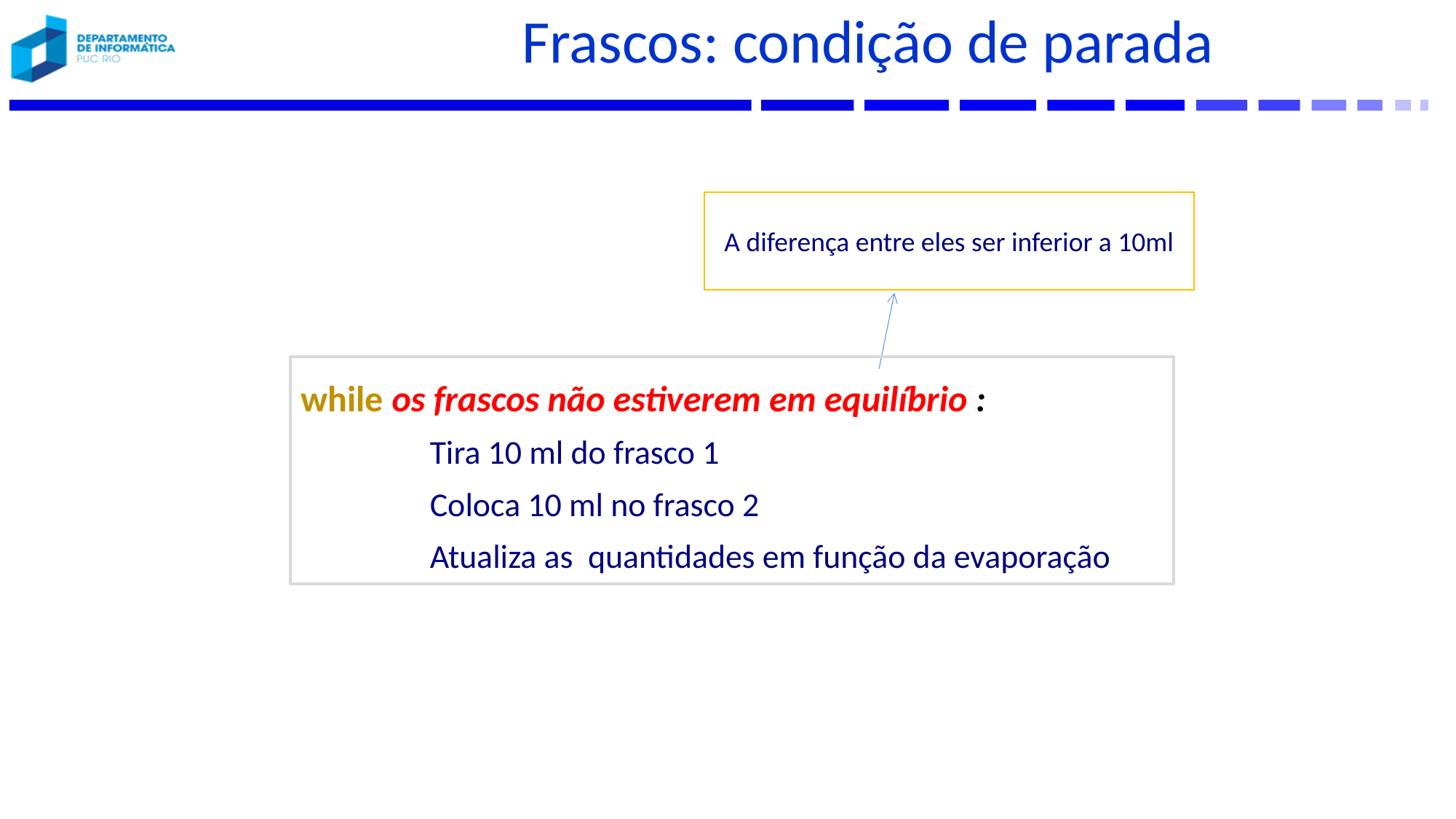

# Frascos: condição de parada
A diferença entre eles ser inferior a 10ml
while os frascos não estiverem em equilíbrio :
Tira 10 ml do frasco 1
Coloca 10 ml no frasco 2
Atualiza as  quantidades em função da evaporação